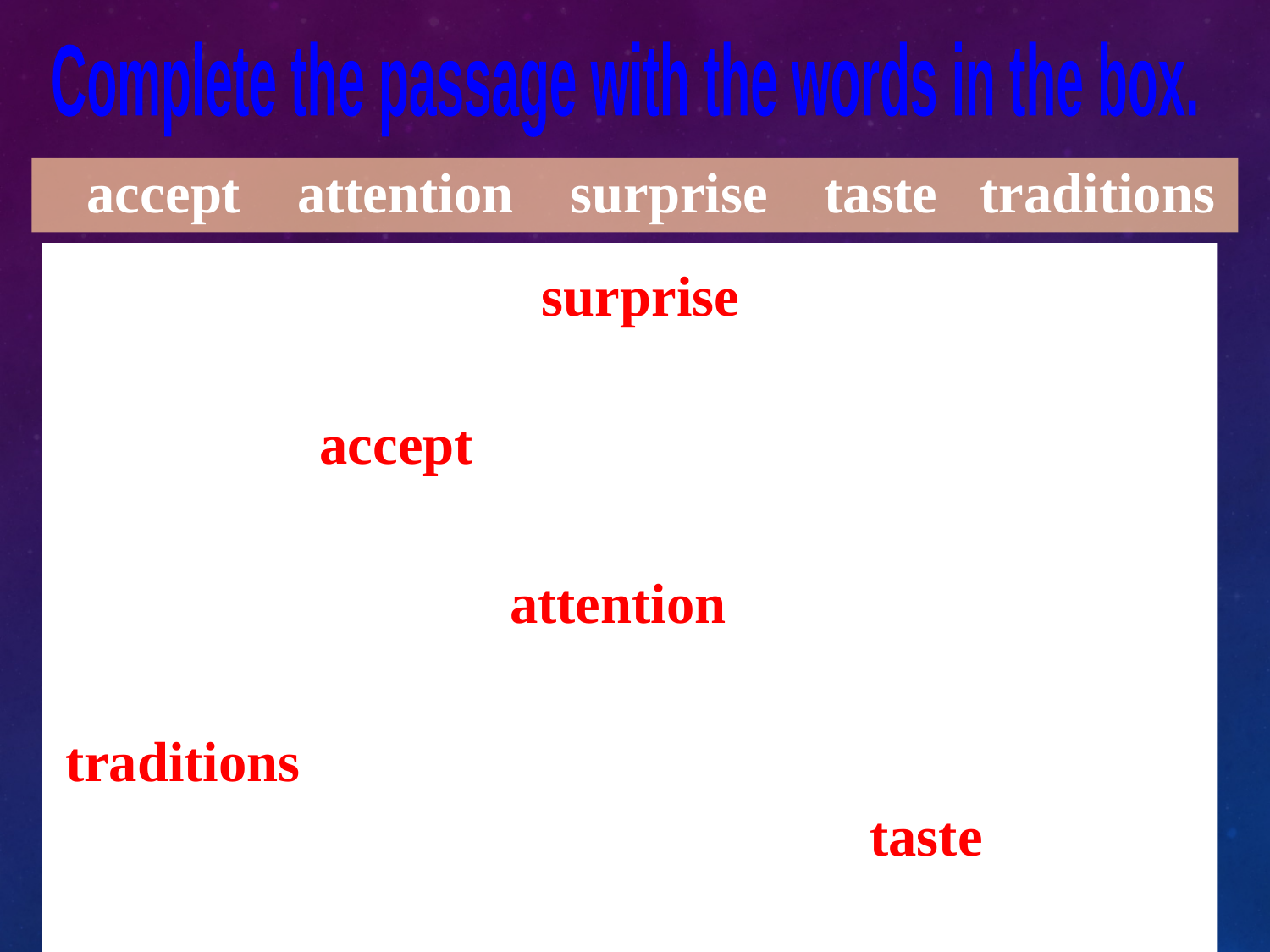

Complete the passage with the words in the box.
   accept    attention    surprise    taste   traditions
It is always a(n) (1) ________ to receive gifts from family members and friends. In China, we usually (2)_______ a gift with both hands and open it later. But in the West, people usually do not pay much (3) __________ to that. During the Spring Festival, there are many (4) _________. For example, people in the north of China eat lots of jiaozi. They (5) _______ great.
surprise
accept
attention
traditions
taste